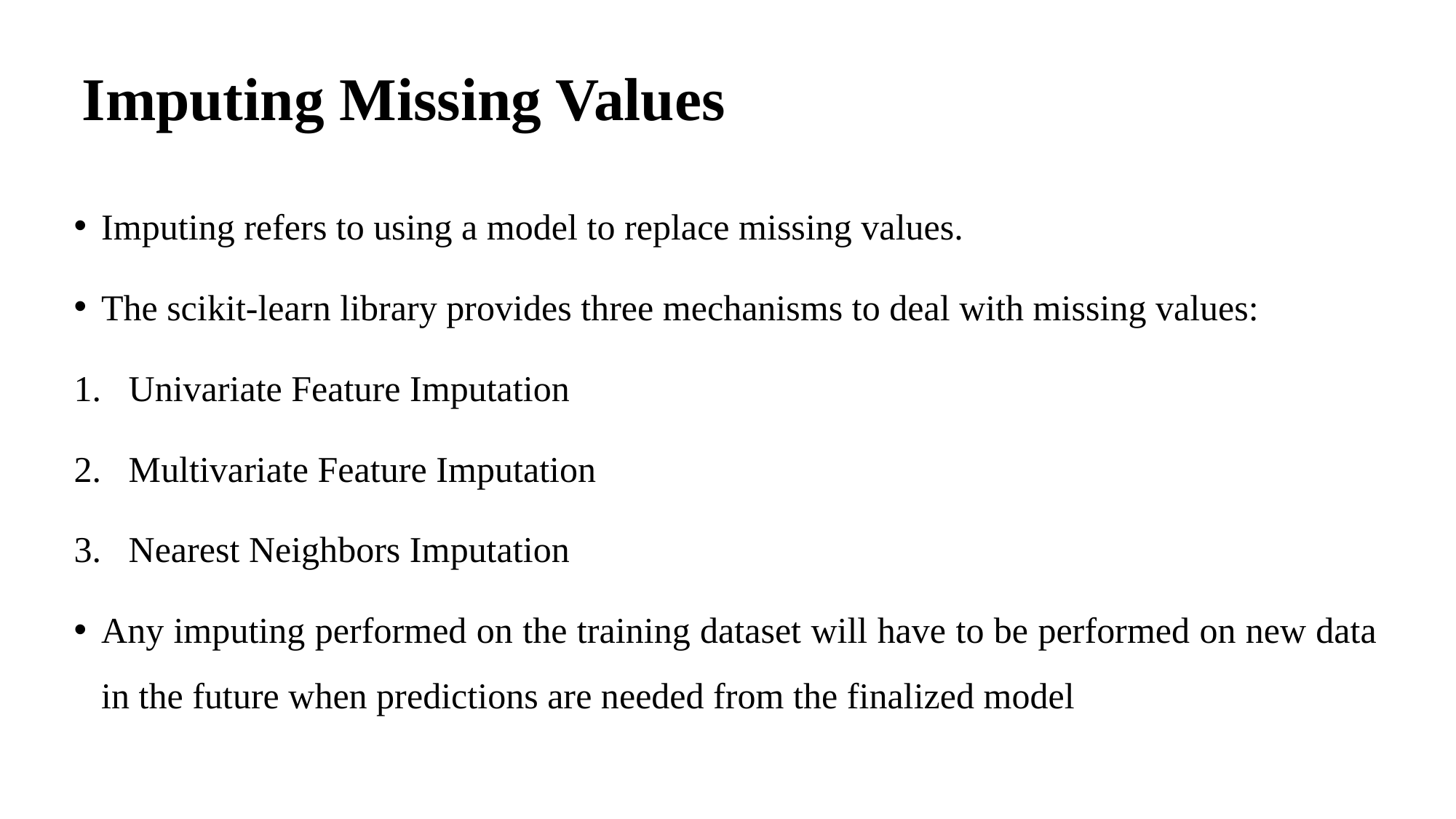

# Imputing Missing Values
Imputing refers to using a model to replace missing values.
The scikit-learn library provides three mechanisms to deal with missing values:
Univariate Feature Imputation
Multivariate Feature Imputation
Nearest Neighbors Imputation
Any imputing performed on the training dataset will have to be performed on new data in the future when predictions are needed from the finalized model